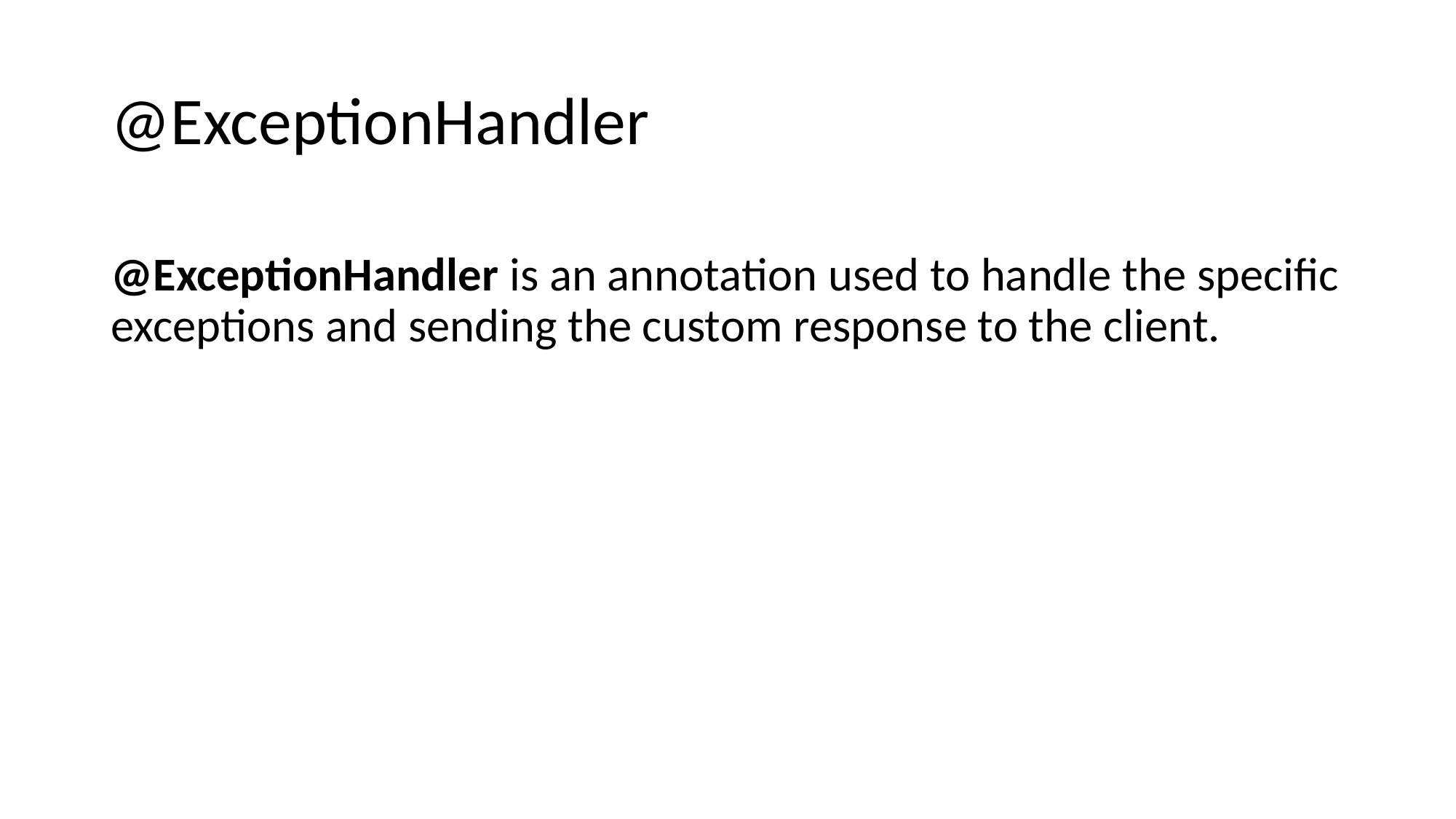

# @ExceptionHandler
@ExceptionHandler is an annotation used to handle the specific exceptions and sending the custom response to the client.